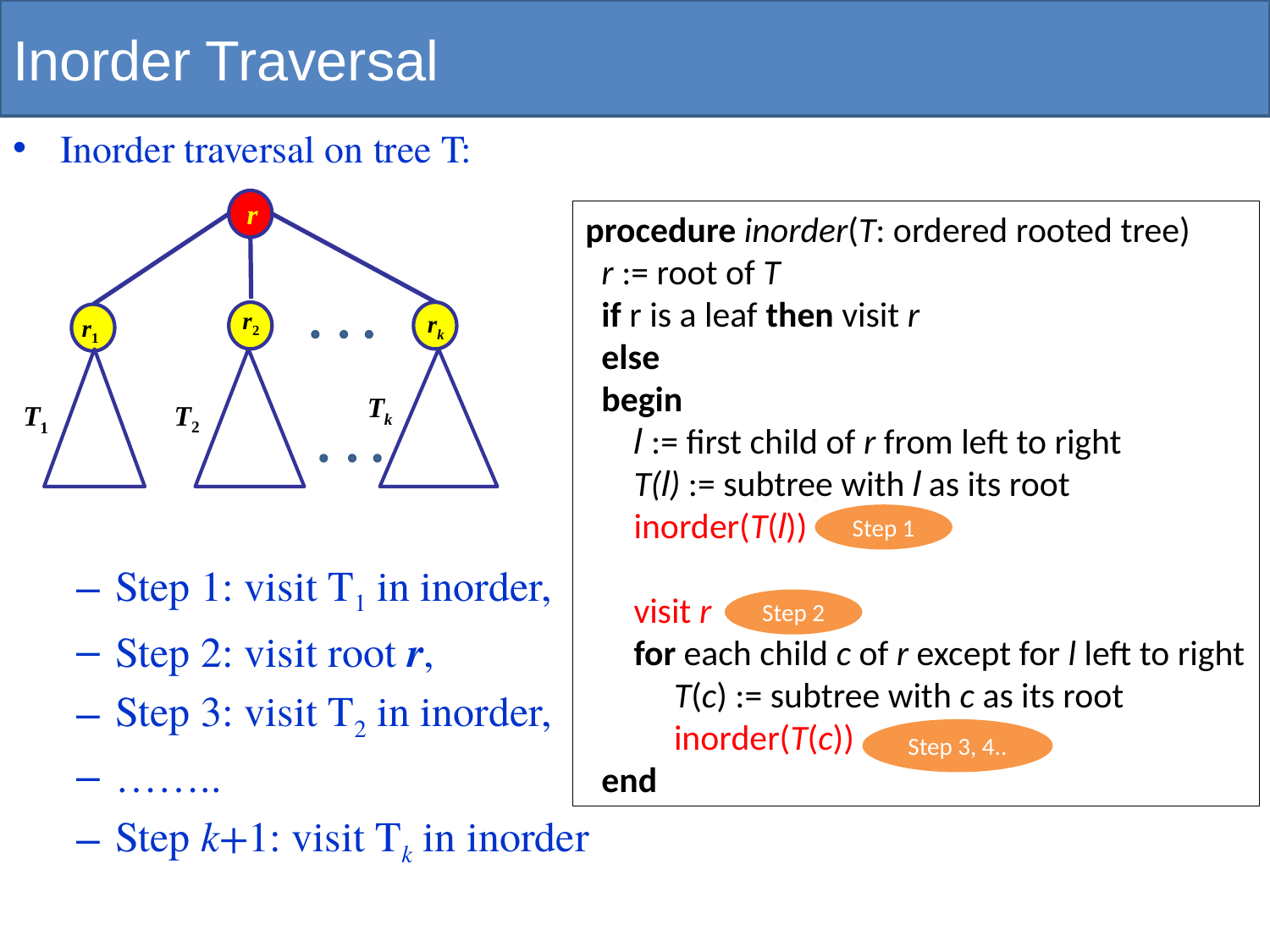

# Inorder Traversal
Inorder traversal on tree T:

Step 1: visit T1 in inorder,
Step 2: visit root r,
Step 3: visit T2 in inorder,
……..
Step k+1: visit Tk in inorder
r

r2

rk

r1

Tk
T2
T1

procedure inorder(T: ordered rooted tree)
  r := root of T
  if r is a leaf then visit r
  else
  begin
      l := first child of r from left to right
      T(l) := subtree with l as its root
      inorder(T(l))

      visit r
      for each child c of r except for l left to right
           T(c) := subtree with c as its root
           inorder(T(c))
  end
Step 1
Step 2
Step 3, 4..